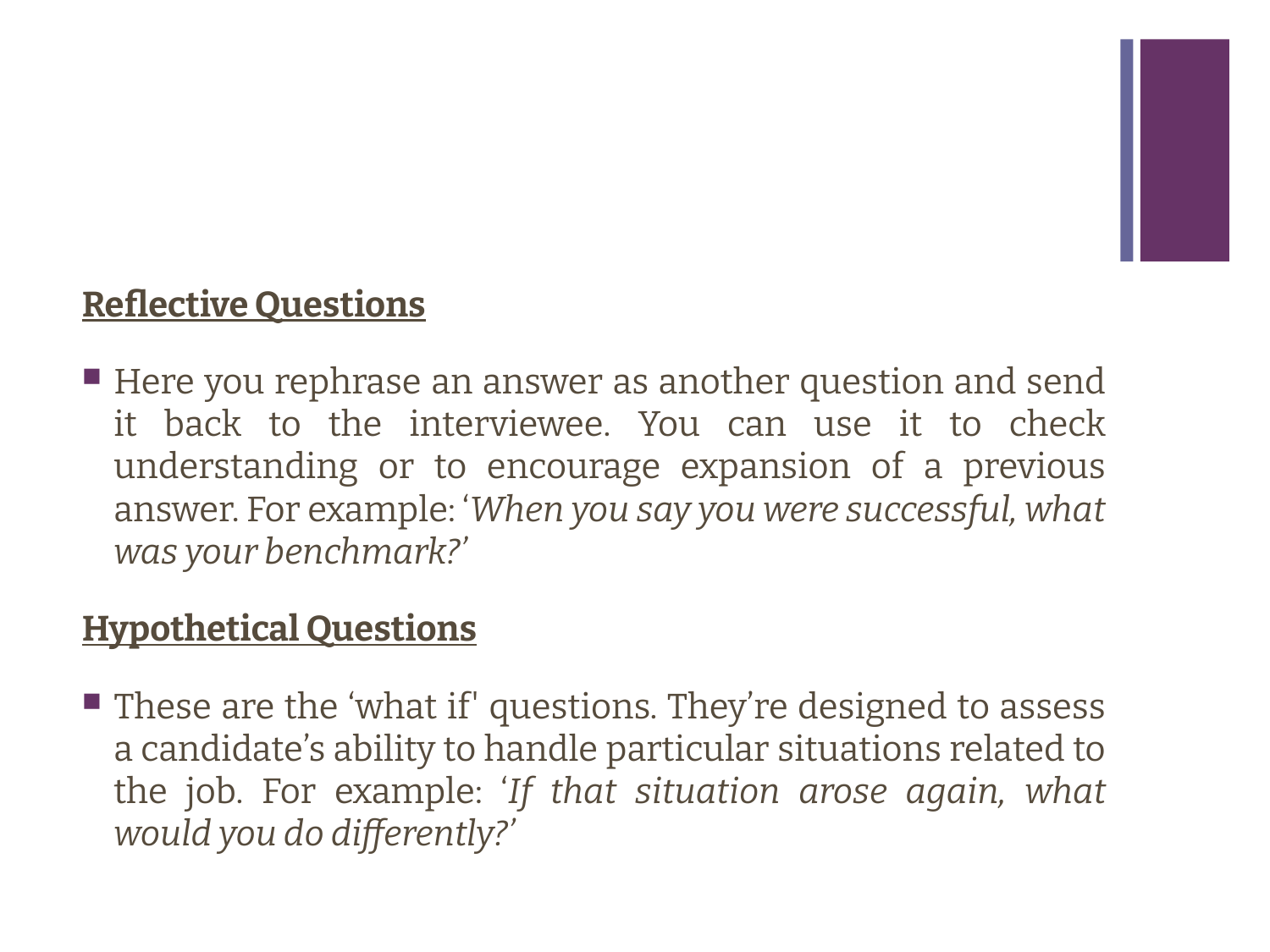

#
Reflective Questions
Here you rephrase an answer as another question and send it back to the interviewee. You can use it to check understanding or to encourage expansion of a previous answer. For example: ‘When you say you were successful, what was your benchmark?’
Hypothetical Questions
These are the ‘what if' questions. They’re designed to assess a candidate’s ability to handle particular situations related to the job. For example: ‘If that situation arose again, what would you do differently?’